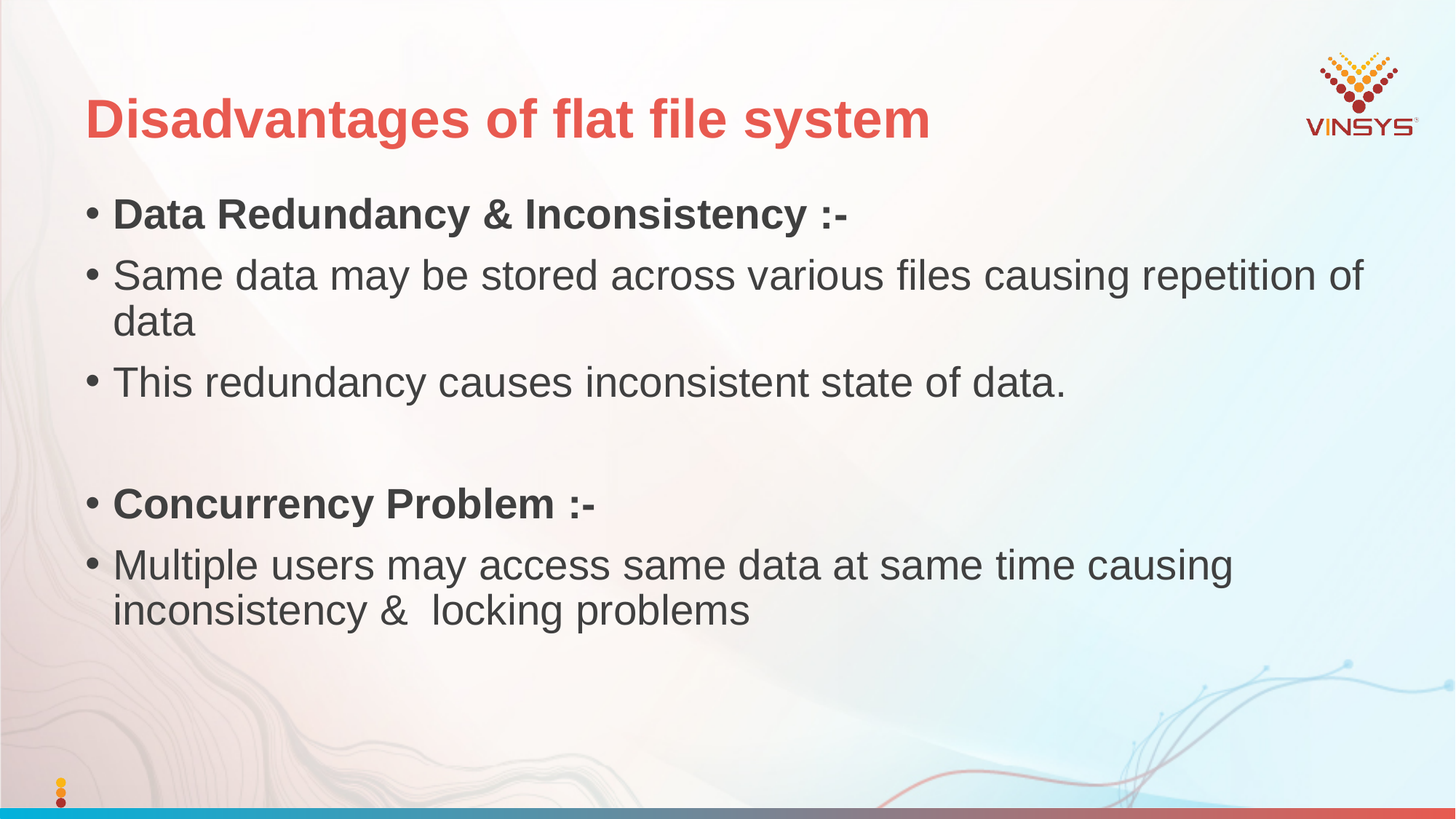

# Disadvantages of flat file system
Data Redundancy & Inconsistency :-
Same data may be stored across various files causing repetition of data
This redundancy causes inconsistent state of data.

Concurrency Problem :-
Multiple users may access same data at same time causing inconsistency &  locking problems